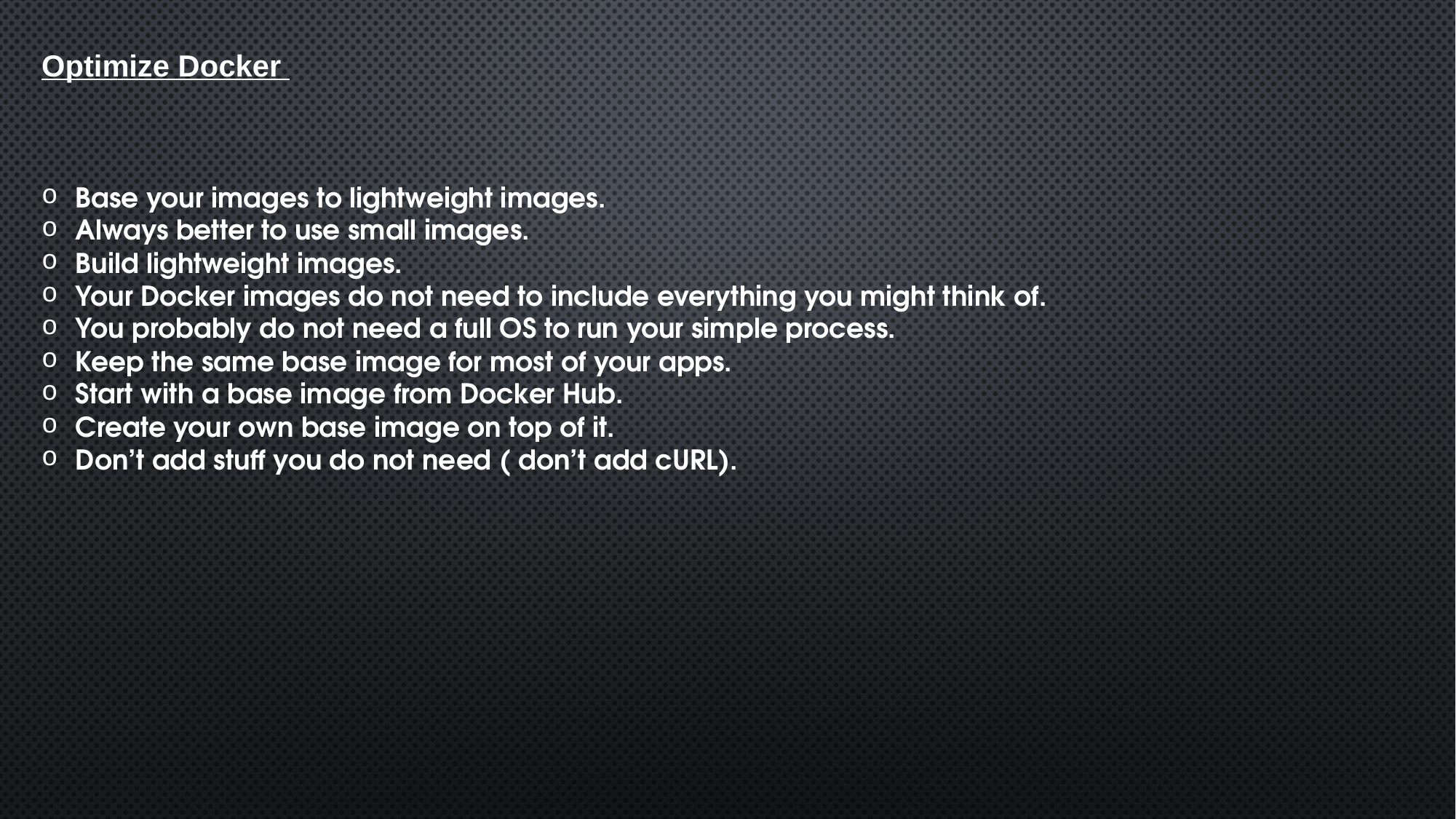

Optimize Docker
Base your images to lightweight images.
Always better to use small images.
Build lightweight images.
Your Docker images do not need to include everything you might think of.
You probably do not need a full OS to run your simple process.
Keep the same base image for most of your apps.
Start with a base image from Docker Hub.
Create your own base image on top of it.
Don’t add stuff you do not need ( don’t add cURL).